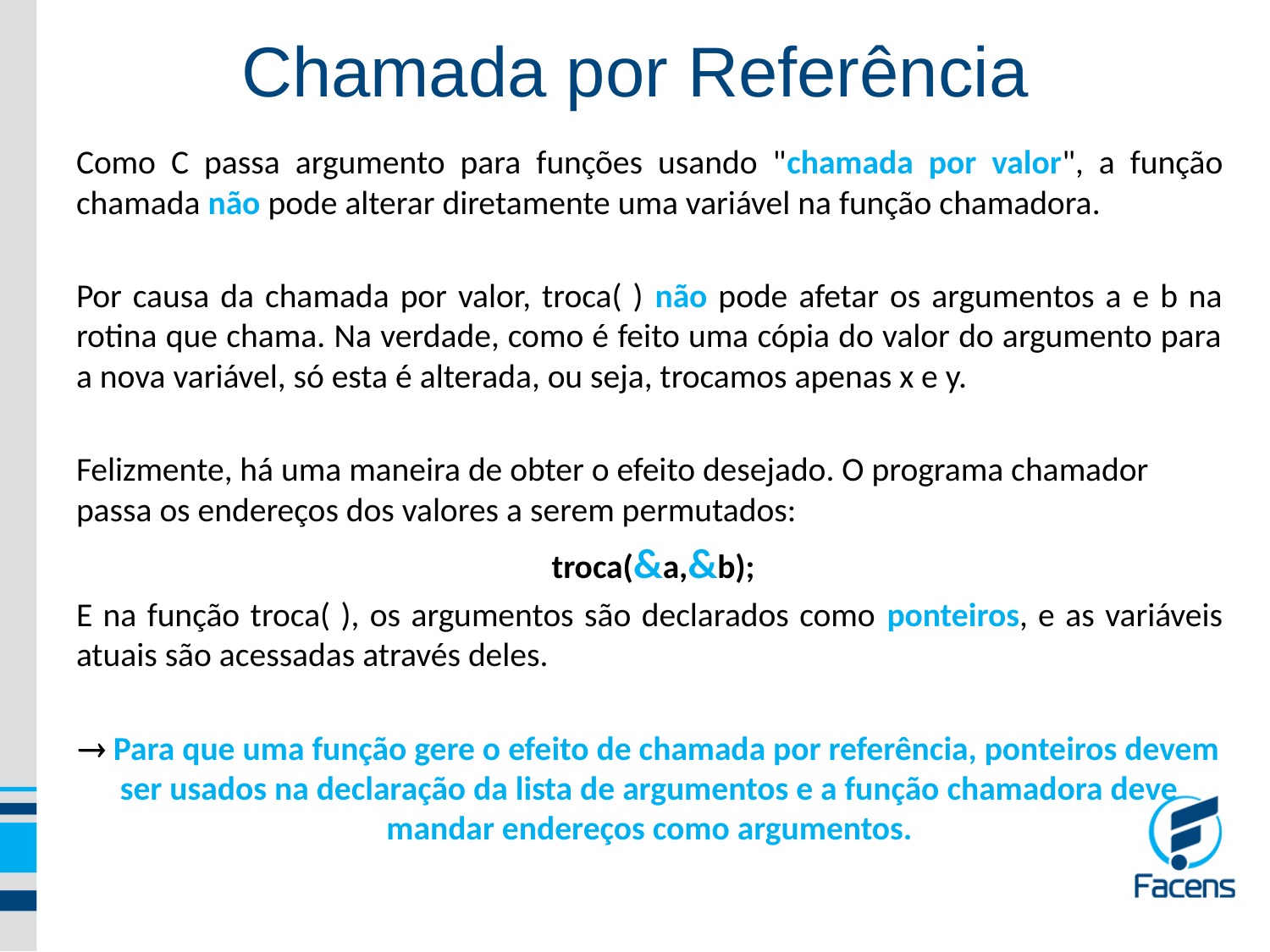

Chamada por Referência
Como C passa argumento para funções usando "chamada por valor", a função chamada não pode alterar diretamente uma variável na função chamadora.

Por causa da chamada por valor, troca( ) não pode afetar os argumentos a e b na rotina que chama. Na verdade, como é feito uma cópia do valor do argumento para a nova variável, só esta é alterada, ou seja, trocamos apenas x e y.

Felizmente, há uma maneira de obter o efeito desejado. O programa chamador passa os endereços dos valores a serem permutados:
 troca(&a,&b);
E na função troca( ), os argumentos são declarados como ponteiros, e as variáveis atuais são acessadas através deles.

→ Para que uma função gere o efeito de chamada por referência, ponteiros devem ser usados na declaração da lista de argumentos e a função chamadora deve mandar endereços como argumentos.